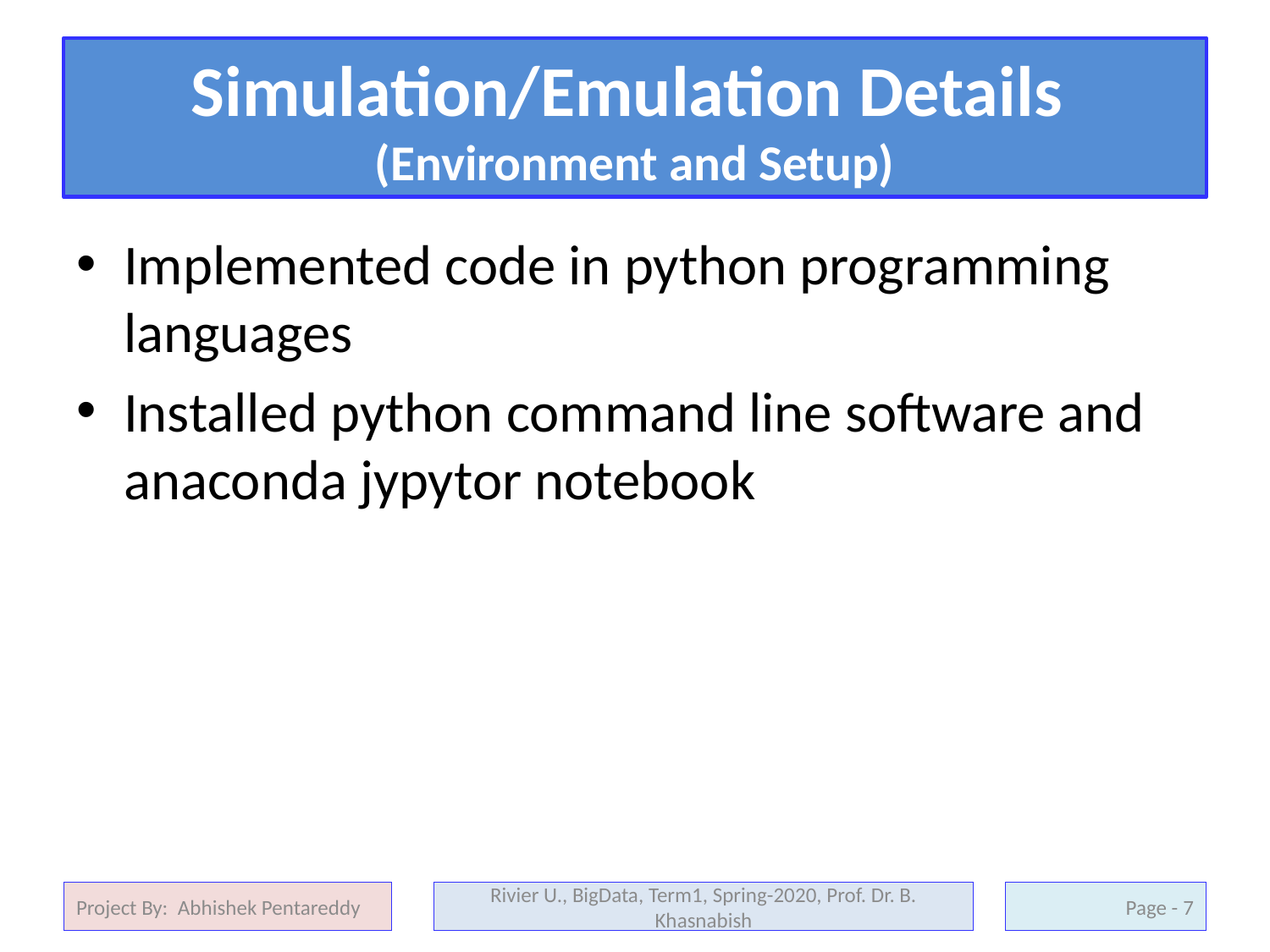

# Simulation/Emulation Details (Environment and Setup)
Implemented code in python programming languages
Installed python command line software and anaconda jypytor notebook

Project By:  Abhishek Pentareddy
Rivier U., BigData, Term1, Spring-2020, Prof. Dr. B. Khasnabish
7